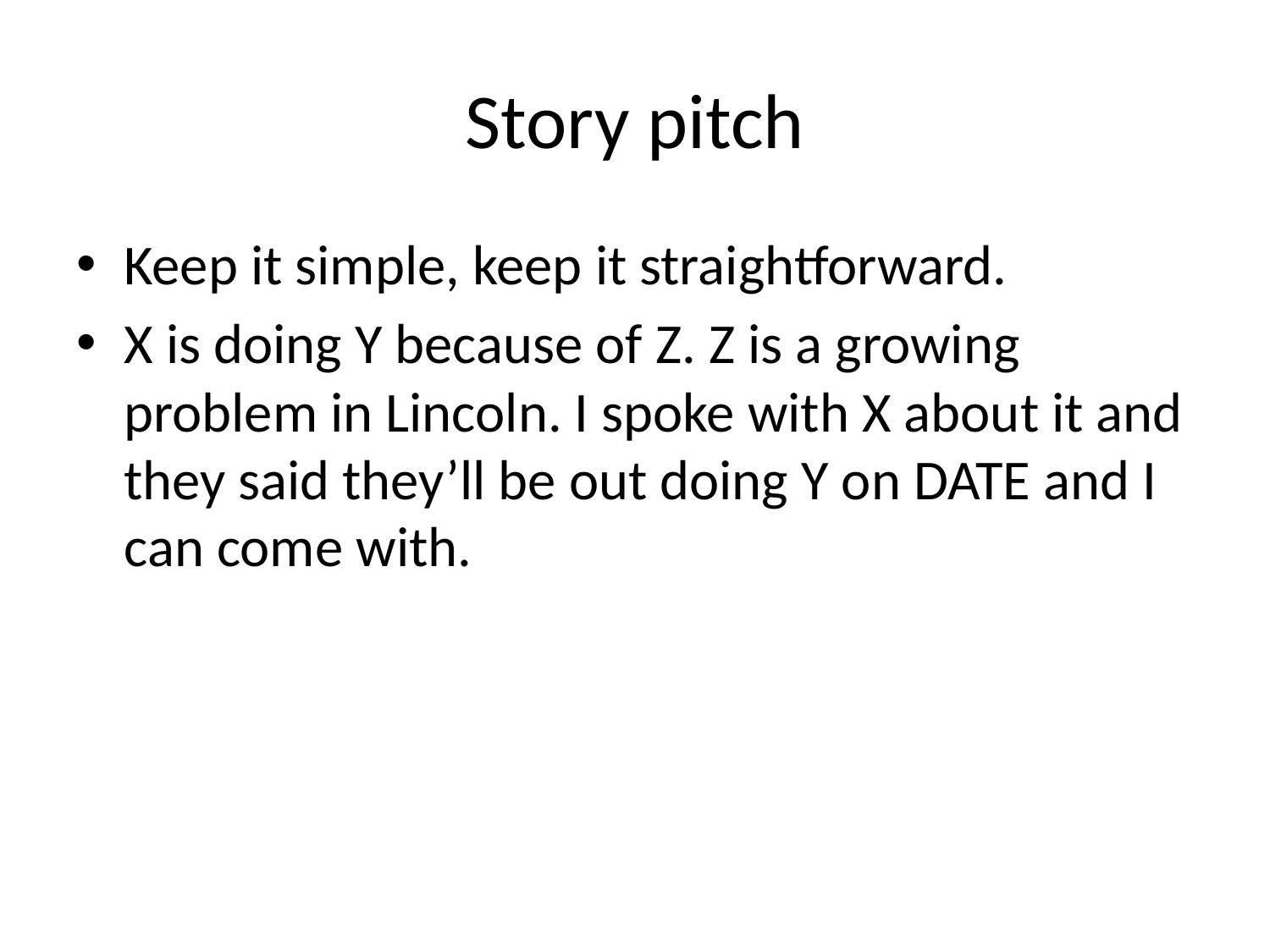

# Story pitch
Keep it simple, keep it straightforward.
X is doing Y because of Z. Z is a growing problem in Lincoln. I spoke with X about it and they said they’ll be out doing Y on DATE and I can come with.